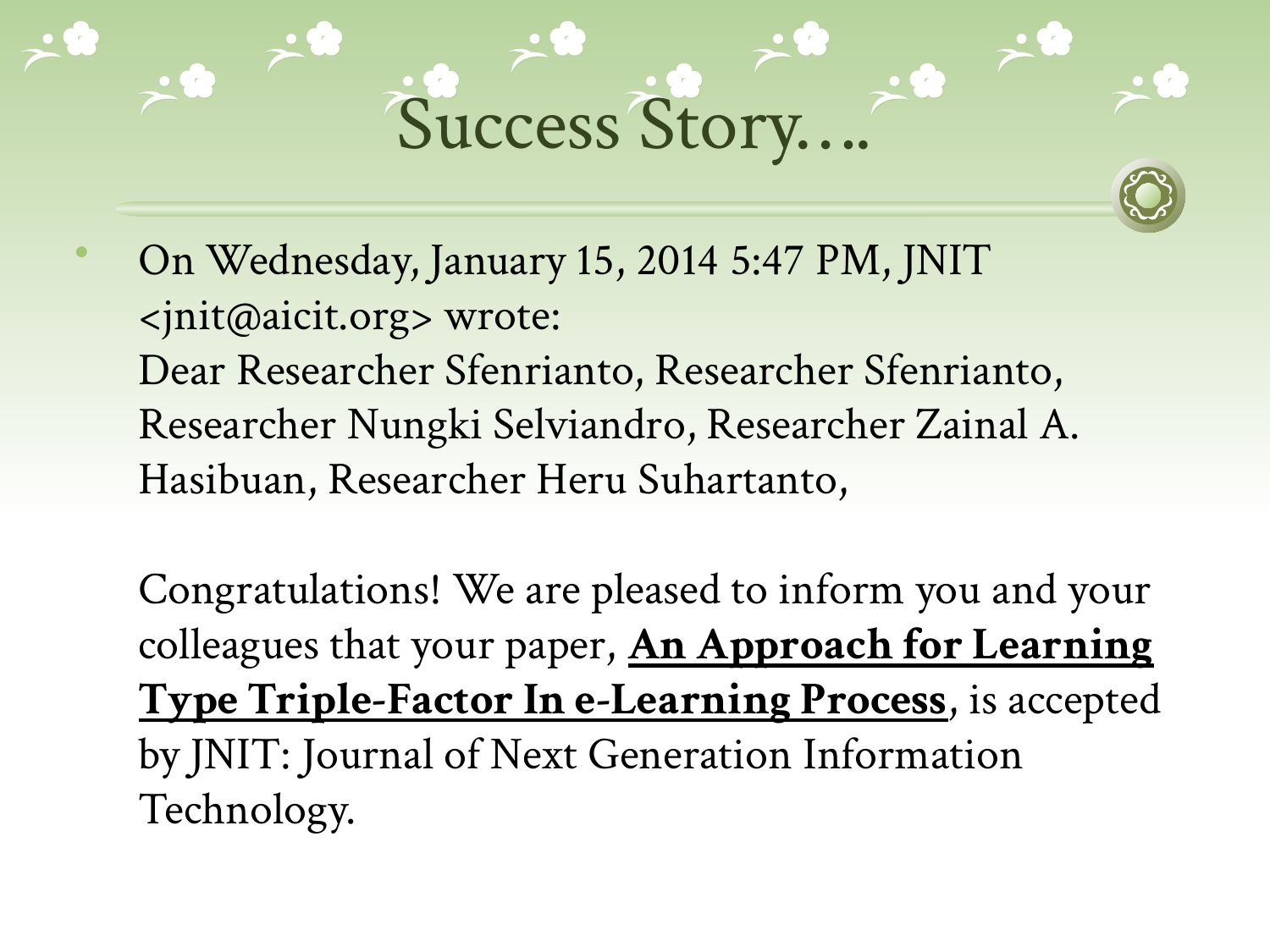

# Success Story….
On Wednesday, January 15, 2014 5:47 PM, JNIT <jnit@aicit.org> wrote:
Dear Researcher Sfenrianto, Researcher Sfenrianto, Researcher Nungki Selviandro, Researcher Zainal A. Hasibuan, Researcher Heru Suhartanto,
Congratulations! We are pleased to inform you and your colleagues that your paper, An Approach for Learning Type Triple-Factor In e-Learning Process, is accepted by JNIT: Journal of Next Generation Information Technology.